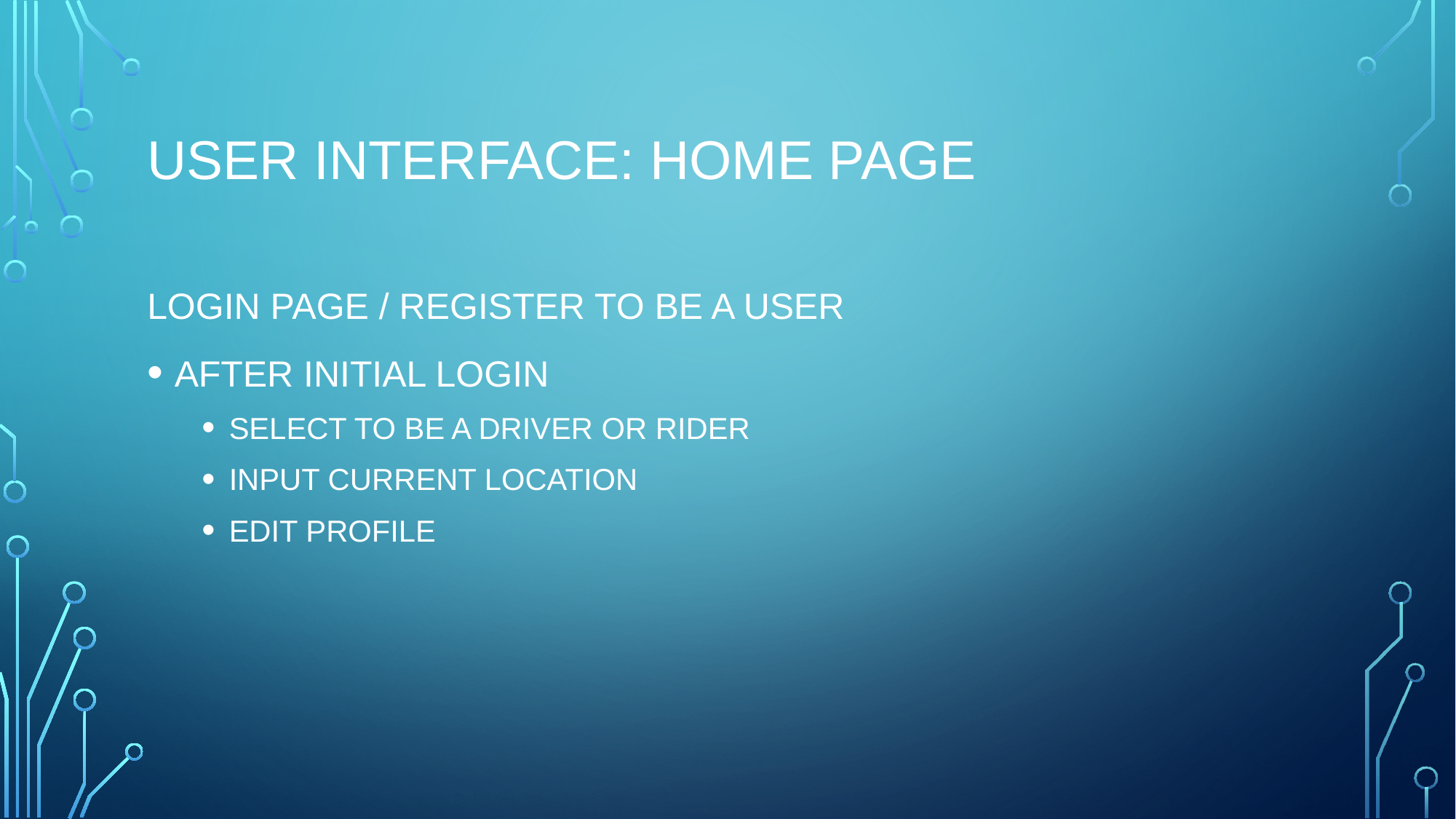

# USER INTERFACE: Home PAGE
LOGIN PAGE / REGISTER TO BE A USER
AFTER INITIAL LOGIN
SELECT TO BE A DRIVER OR RIDER
INPUT CURRENT LOCATION
EDIT PROFILE